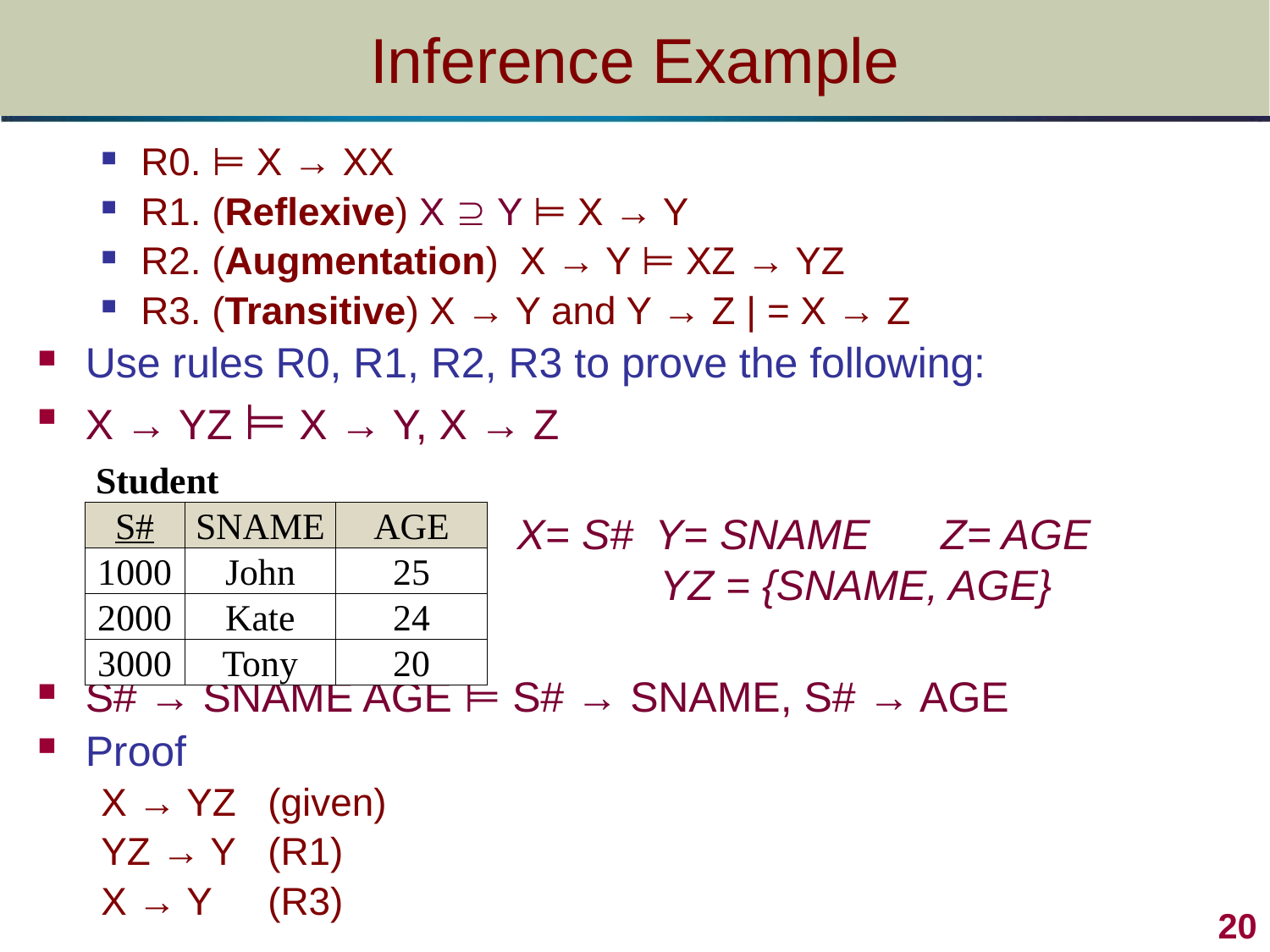

# Inference Example
R0. ⊨ X → XX
R1. (Reflexive) X ⊇ Y ⊨ X → Y
R2. (Augmentation)  X → Y ⊨ XZ → YZ
R3. (Transitive) X → Y and Y → Z | = X → Z
Use rules R0, R1, R2, R3 to prove the following:
X → YZ ⊨ X → Y, X → Z

S# → SNAME AGE ⊨ S# → SNAME, S# → AGE
Proof
X → YZ 	(given)
YZ → Y 	(R1)
X → Y  	(R3)
| Student |  |  |
| --- | --- | --- |
| S# | SNAME | AGE |
| 1000 | John | 25 |
| 2000 | Kate | 24 |
| 3000 | Tony | 20 |
X= S#	 Y= SNAME      Z= AGE
YZ = {SNAME, AGE}
20